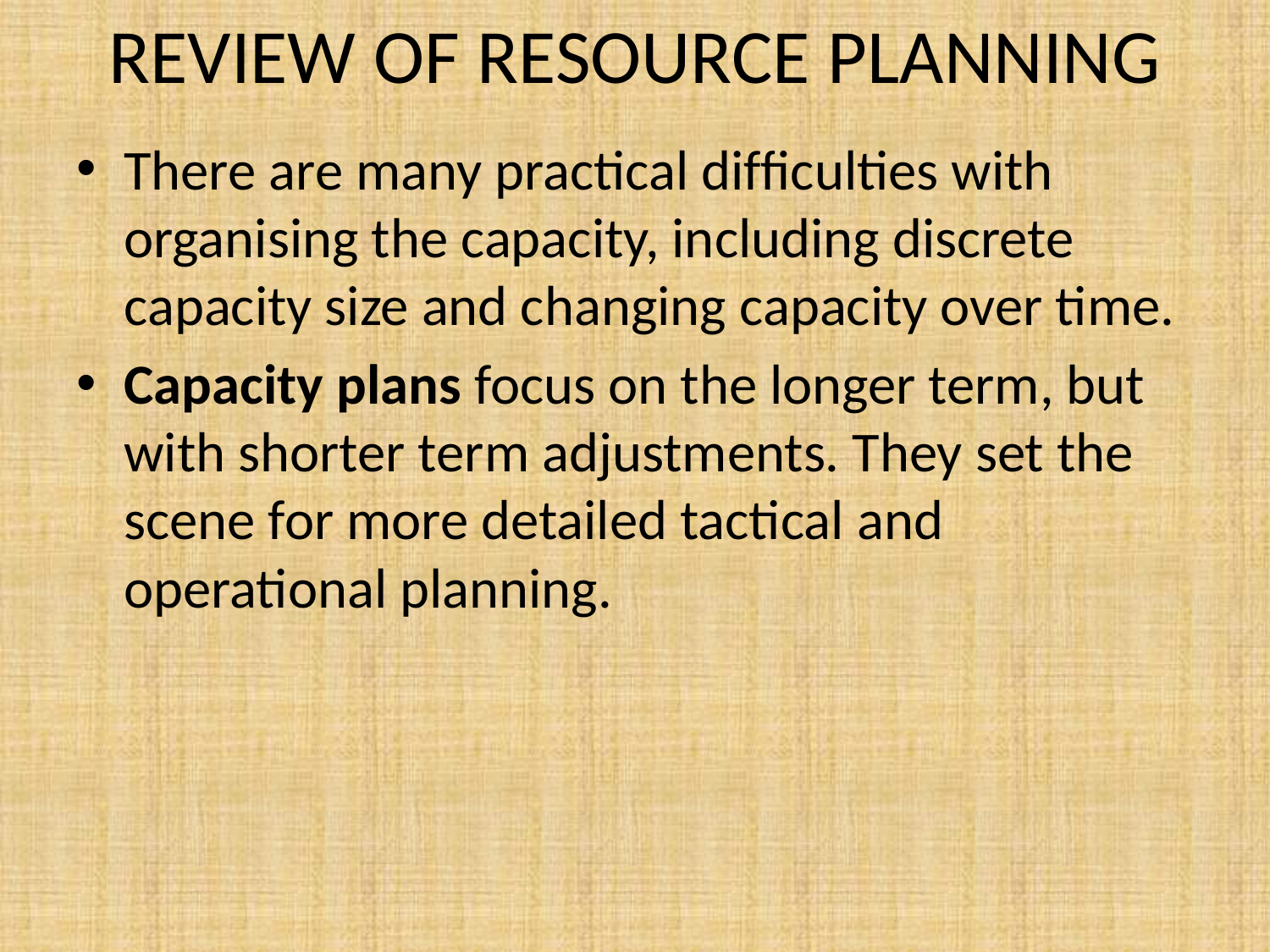

# REVIEW OF RESOURCE PLANNING
There are many practical difﬁculties with organising the capacity, including discrete capacity size and changing capacity over time.
Capacity plans focus on the longer term, but with shorter term adjustments. They set the scene for more detailed tactical and operational planning.